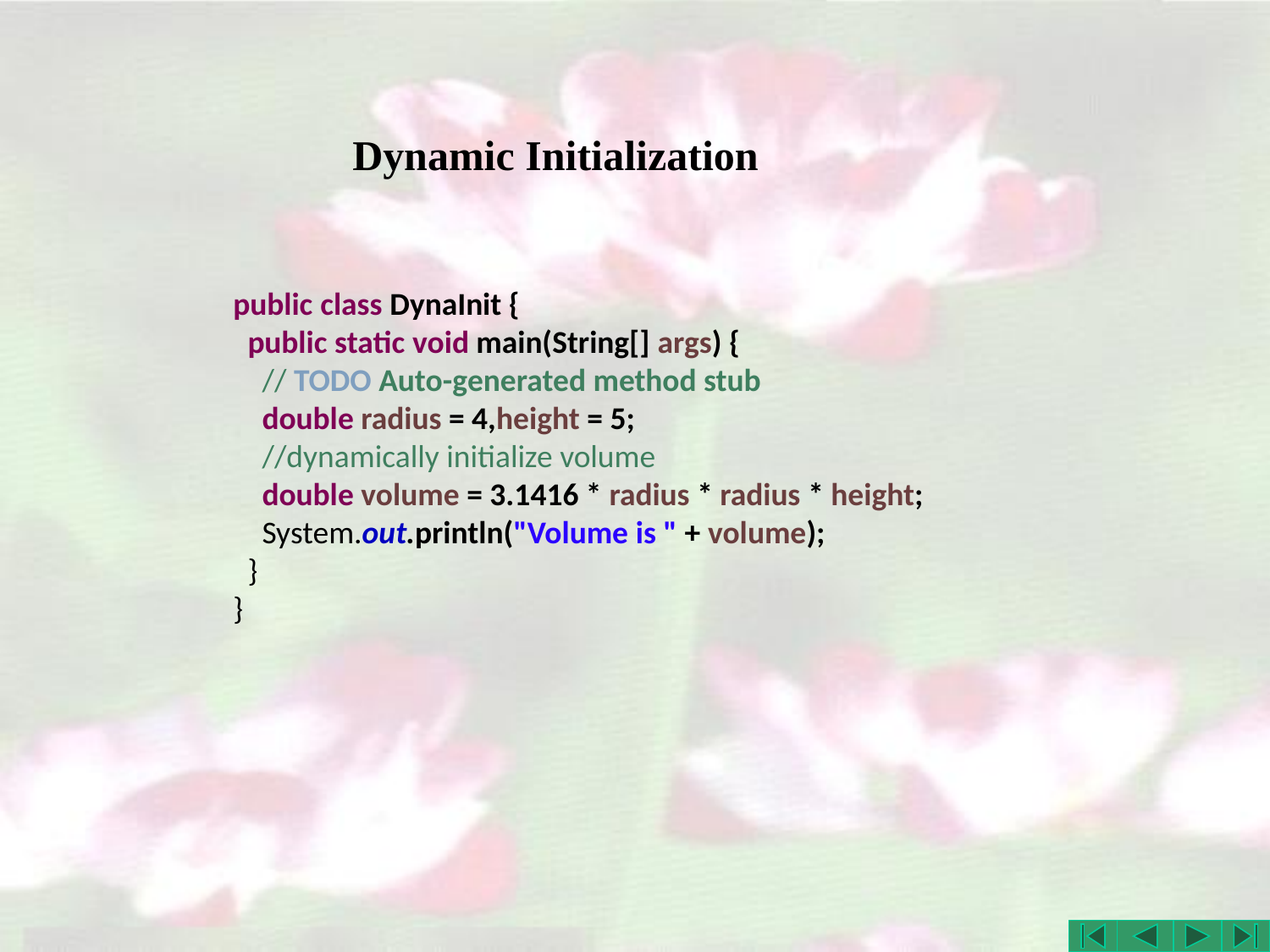

# Dynamic Initialization
public class DynaInit {
  public static void main(String[] args) {
    // TODO Auto-generated method stub
    double radius = 4,height = 5;
    //dynamically initialize volume
    double volume = 3.1416 * radius * radius * height;
    System.out.println("Volume is " + volume);
  }
}